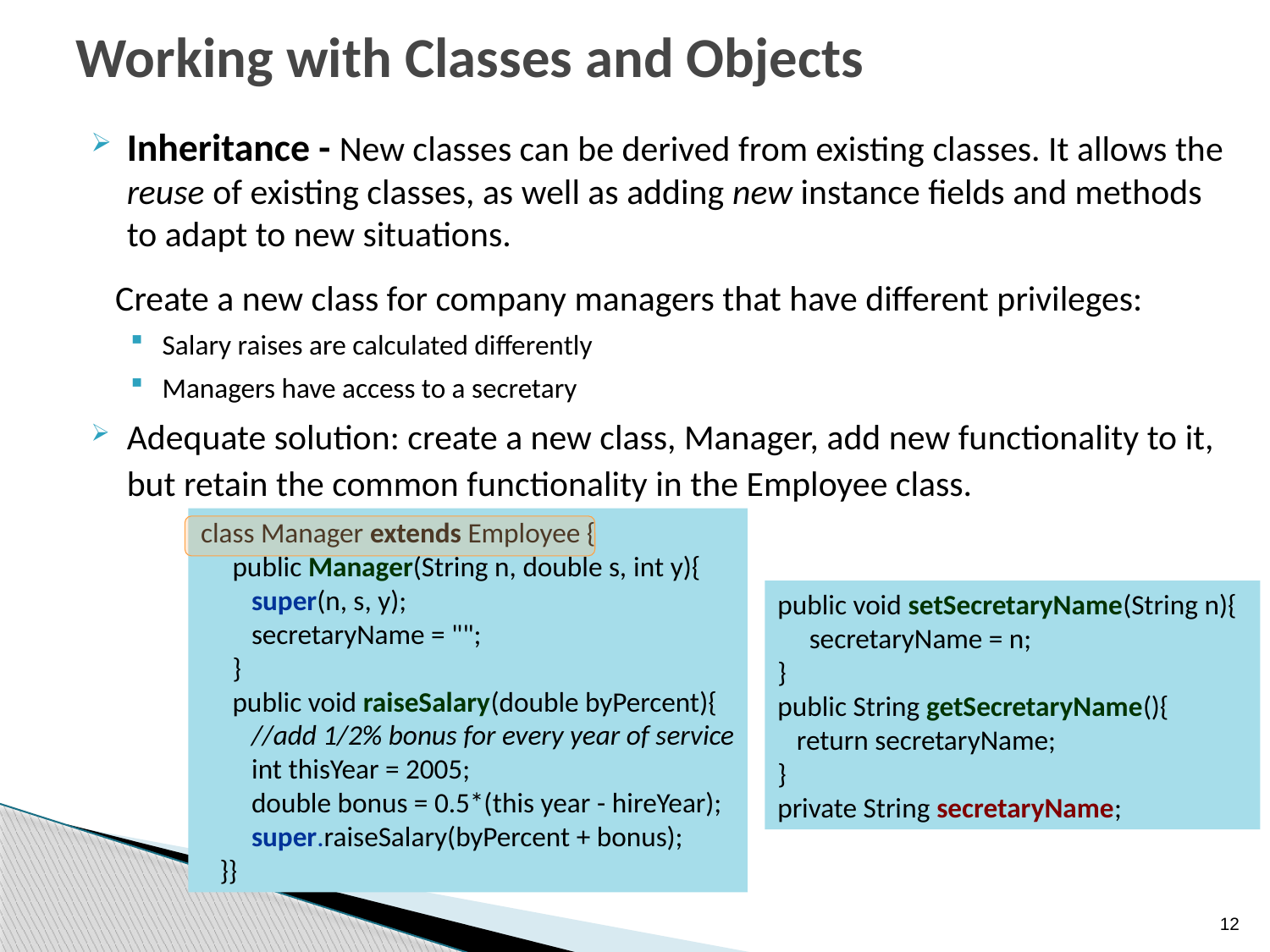

# Working with Classes and Objects
Inheritance - New classes can be derived from existing classes. It allows the reuse of existing classes, as well as adding new instance fields and methods to adapt to new situations.
   Create a new class for company managers that have different privileges:
Salary raises are calculated differently
Managers have access to a secretary
Adequate solution: create a new class, Manager, add new functionality to it, but retain the common functionality in the Employee class.

class Manager extends Employee {
     public Manager(String n, double s, int y){
        super(n, s, y);
        secretaryName = "";
     }
     public void raiseSalary(double byPercent){
        //add 1/2% bonus for every year of service
        int thisYear = 2005;
        double bonus = 0.5*(this year - hireYear);
        super.raiseSalary(byPercent + bonus);
   }}

public void setSecretaryName(String n){
     secretaryName = n;
}
public String getSecretaryName(){
   return secretaryName;
}
private String secretaryName;
12